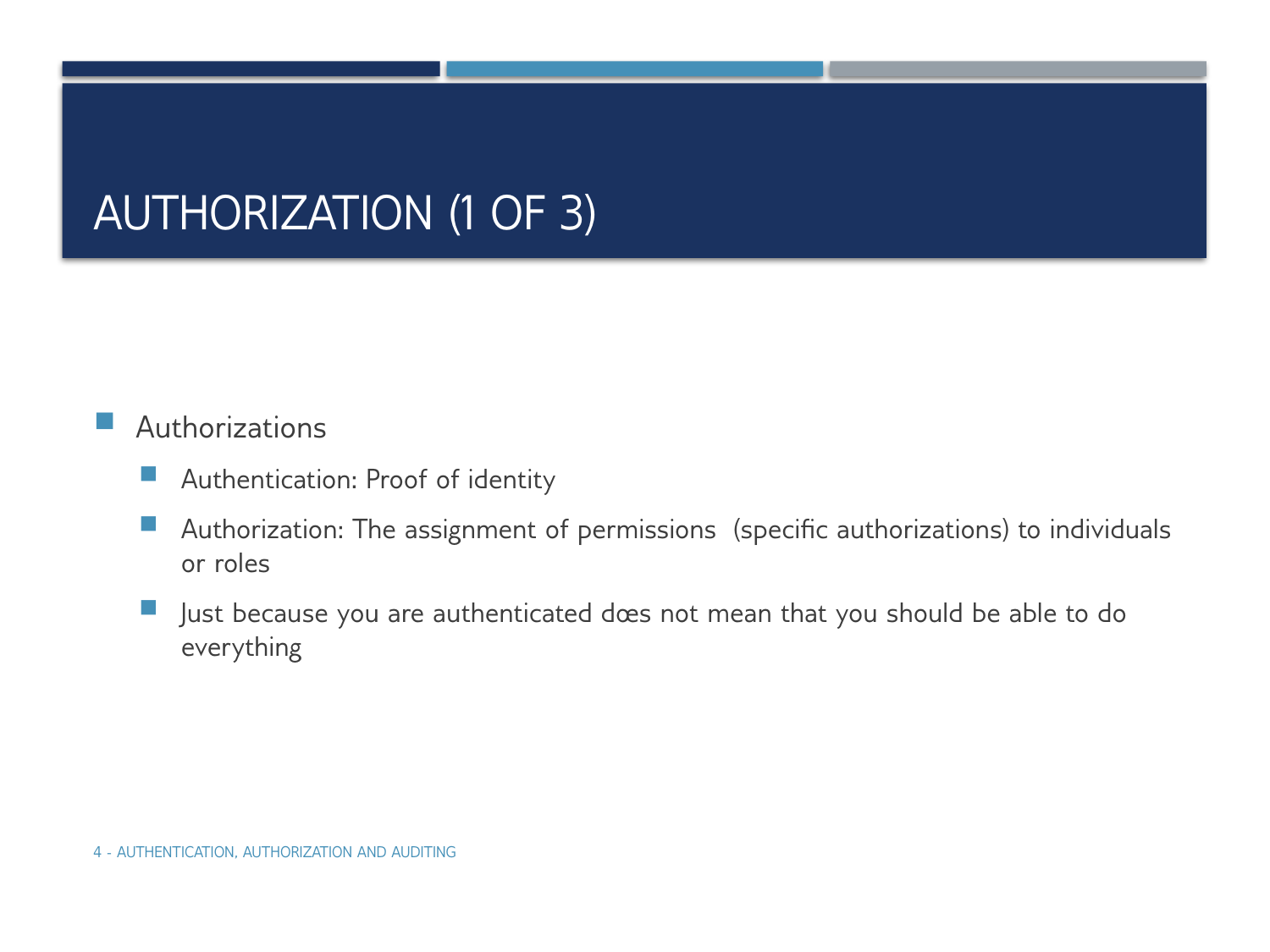

# Authorization (1 of 3)
Authorizations
Authentication: Proof of identity
Authorization: The assignment of permissions  (specific authorizations) to individuals or roles
Just because you are authenticated does not mean that you should be able to do everything

4 - Authentication, Authorization and Auditing
5-30